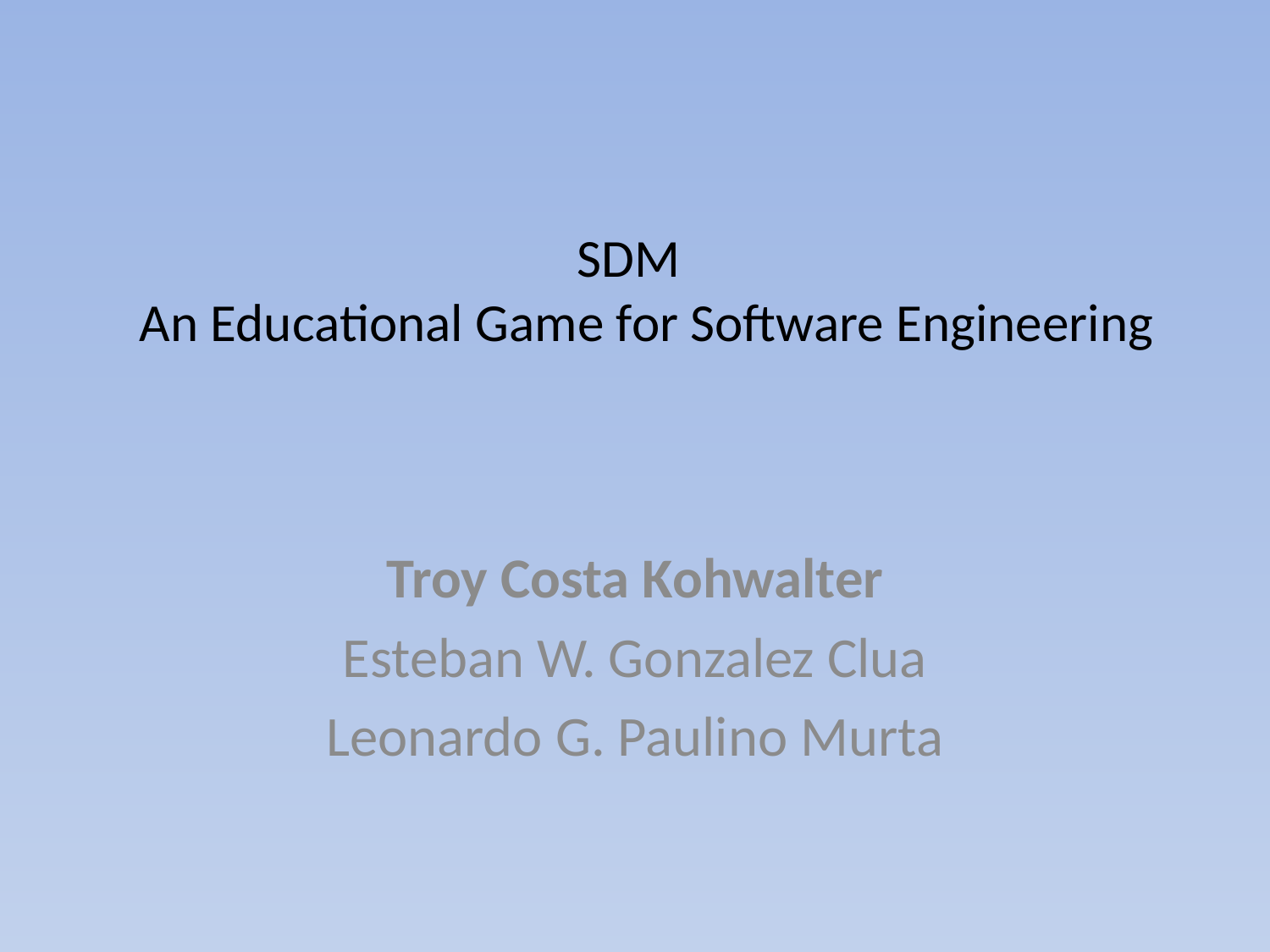

# SDM  An Educational Game for Software Engineering

Troy Costa Kohwalter
Esteban W. Gonzalez Clua
Leonardo G. Paulino Murta